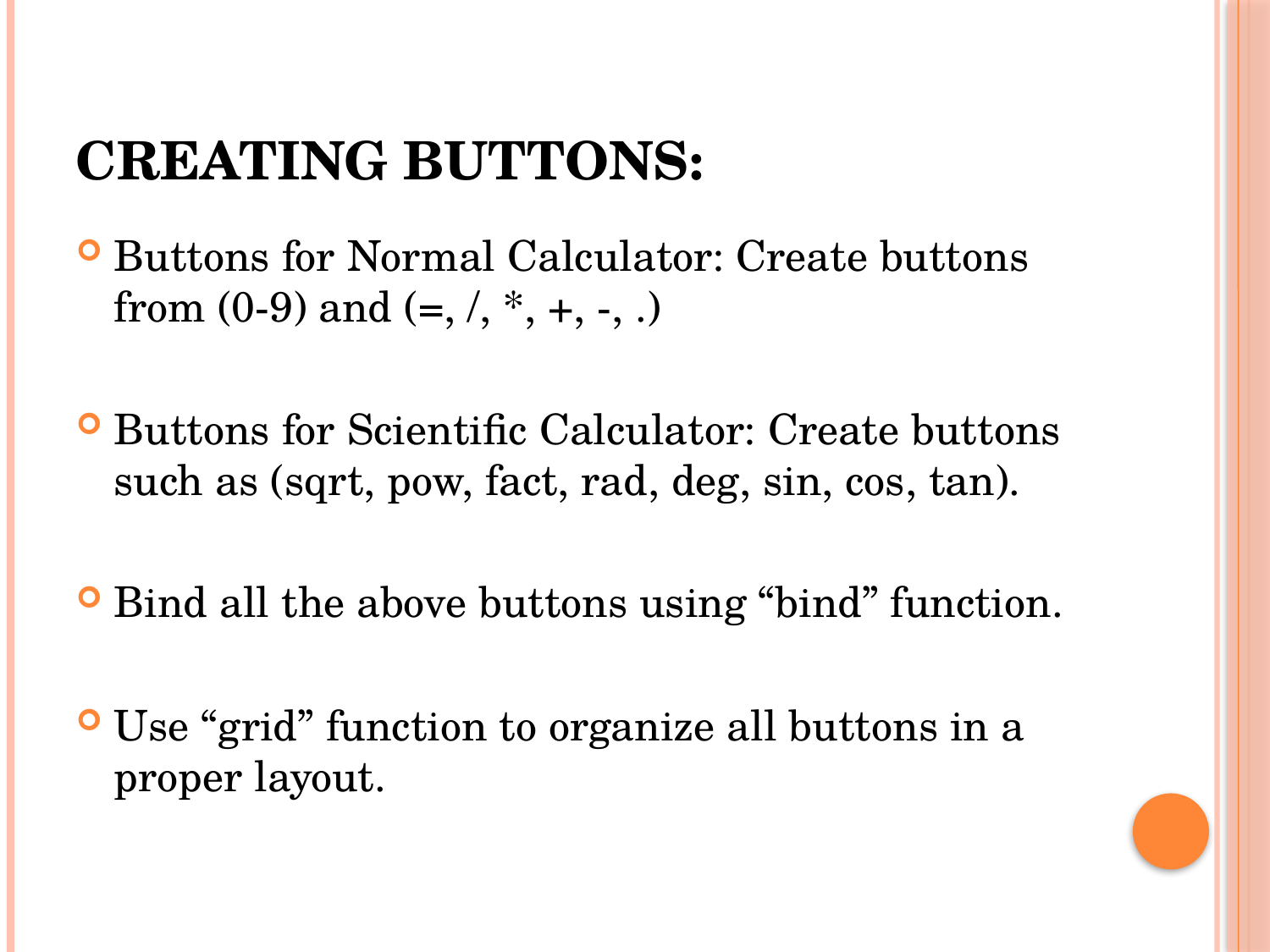

# Creating buttons:
Buttons for Normal Calculator: Create buttons from (0-9) and (=, /, *, +, -, .)

Buttons for Scientific Calculator: Create buttons such as (sqrt, pow, fact, rad, deg, sin, cos, tan).

Bind all the above buttons using “bind” function.

Use “grid” function to organize all buttons in a proper layout.